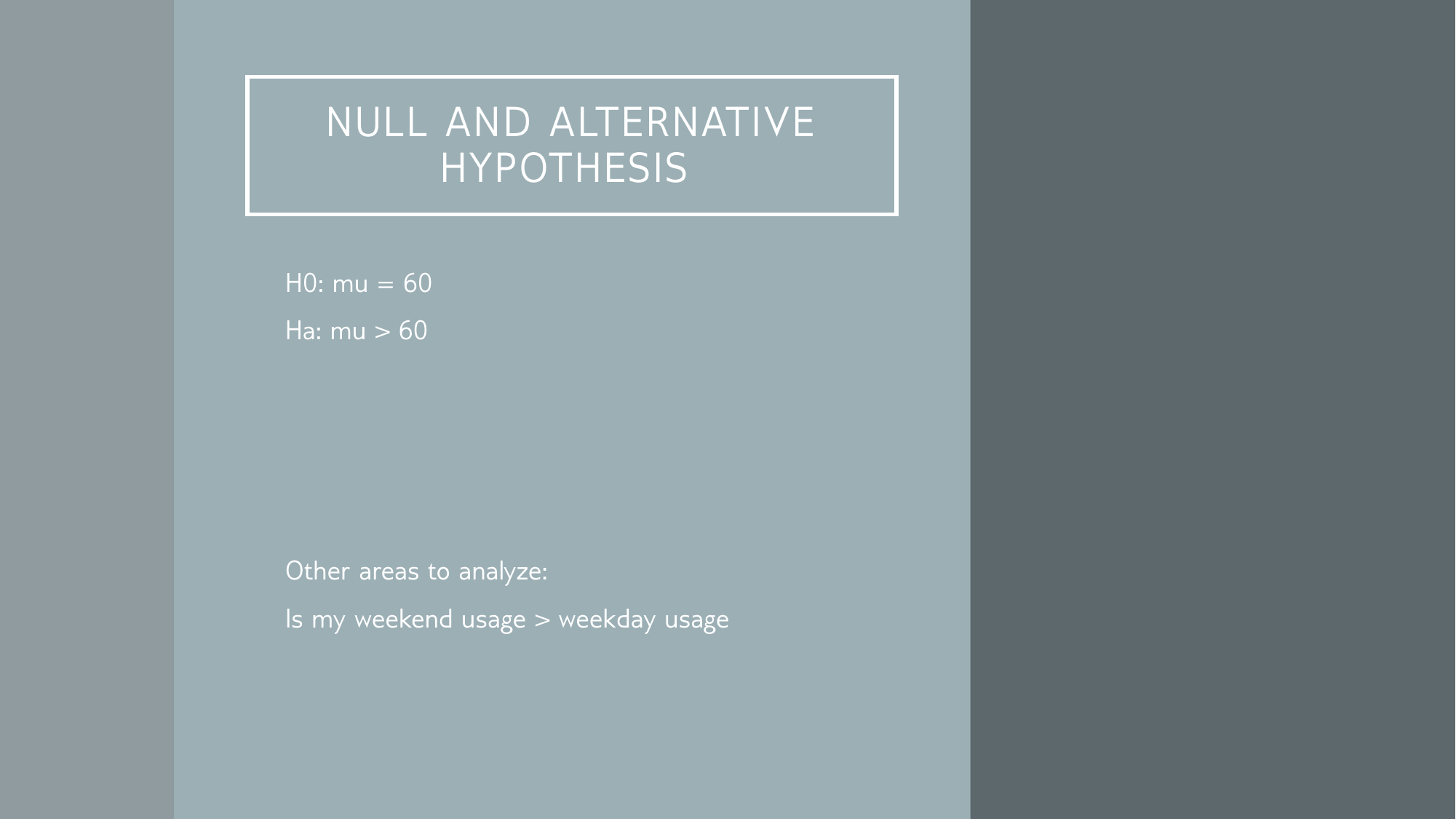

# NULL and alternative Hypothesis
H0: mu = 60
Ha: mu > 60

Other areas to analyze:
Is my weekend usage > weekday usage